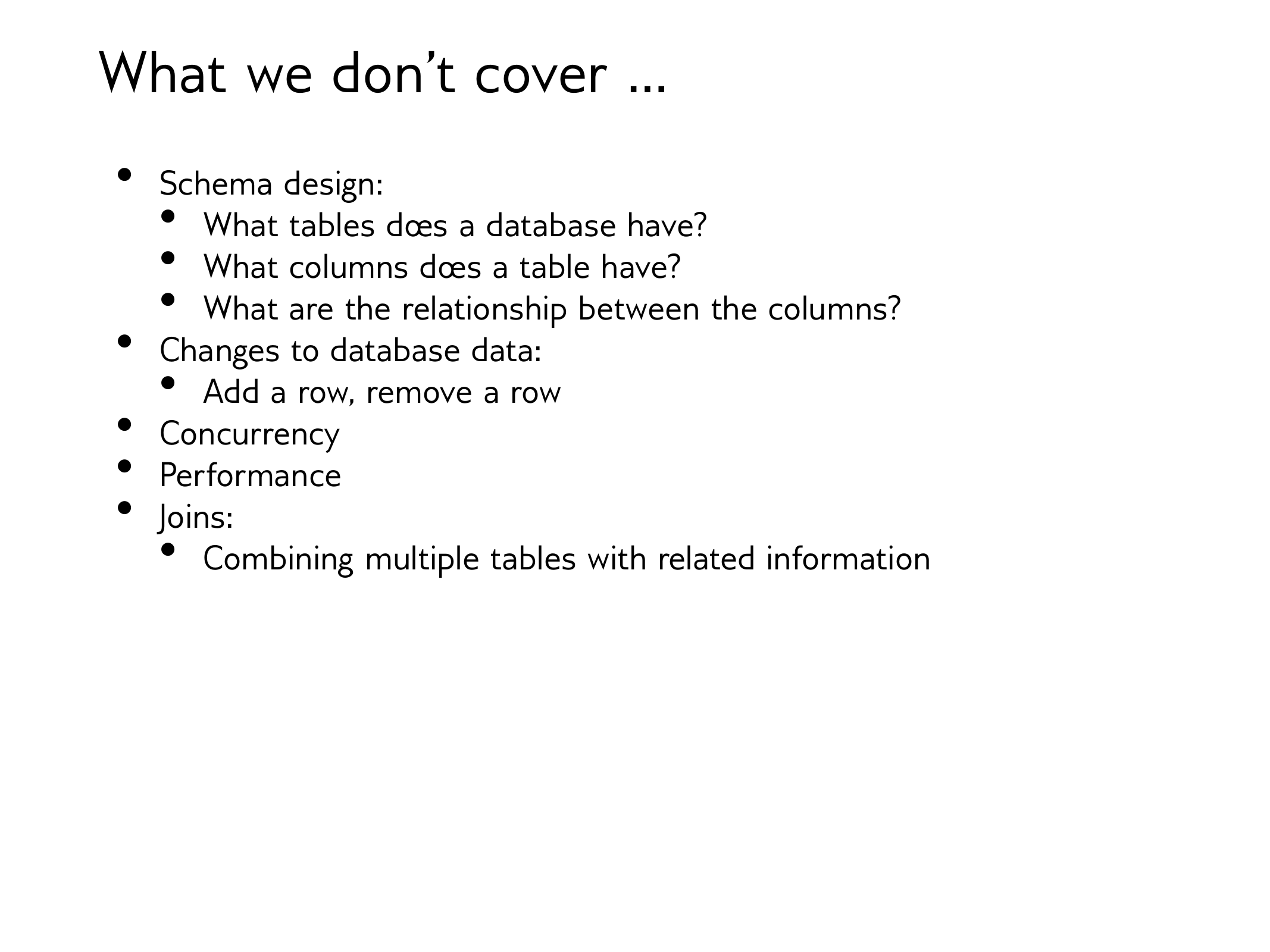

# What we don’t cover …
Schema design:
What tables does a database have?
What columns does a table have?
What are the relationship between the columns?
Changes to database data:
Add a row, remove a row
Concurrency
Performance
Joins:
Combining multiple tables with related information